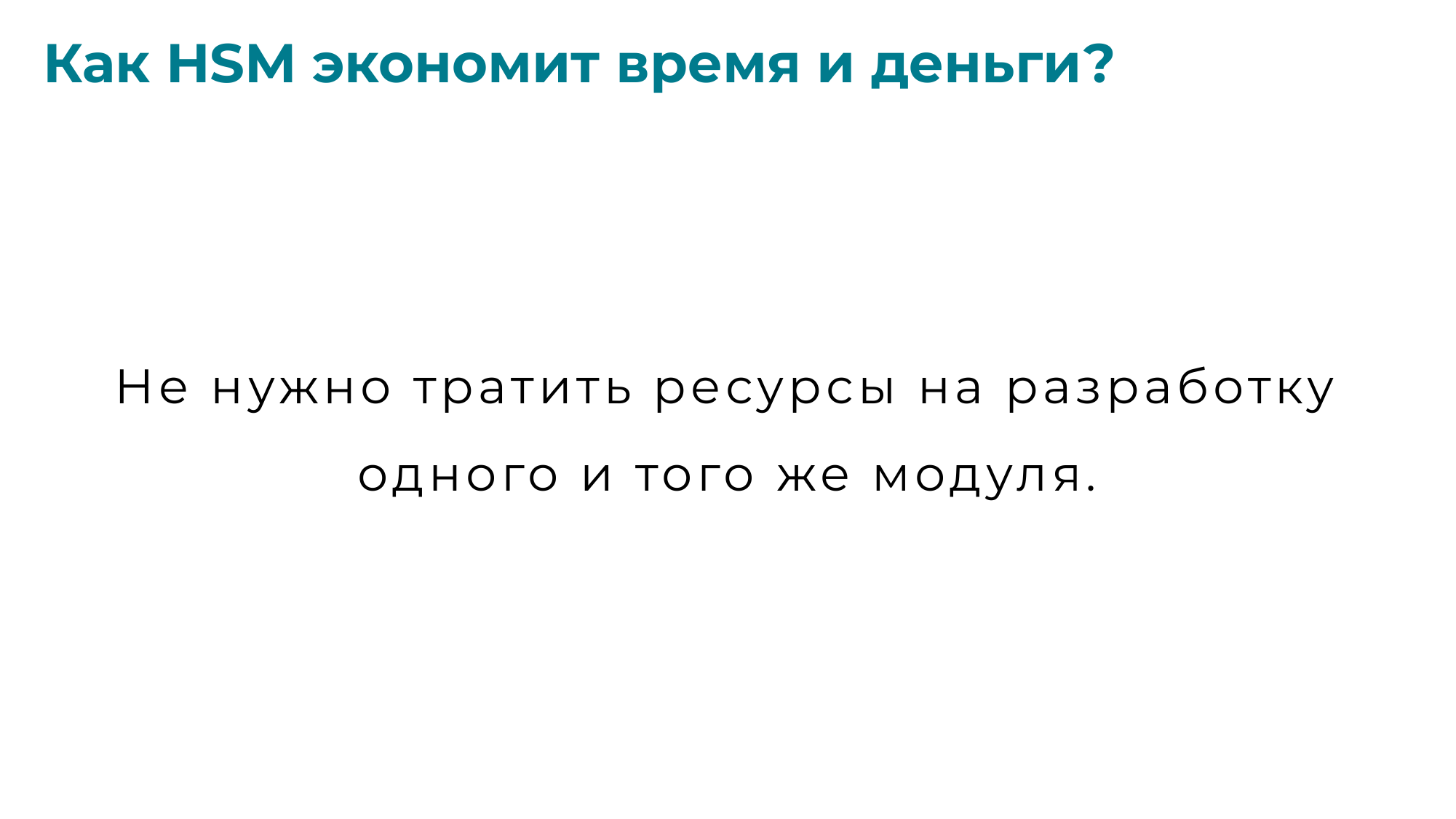

Как HSM экономит время и деньги?
Не нужно тратить ресурсы на разработку одного и того же модуля.